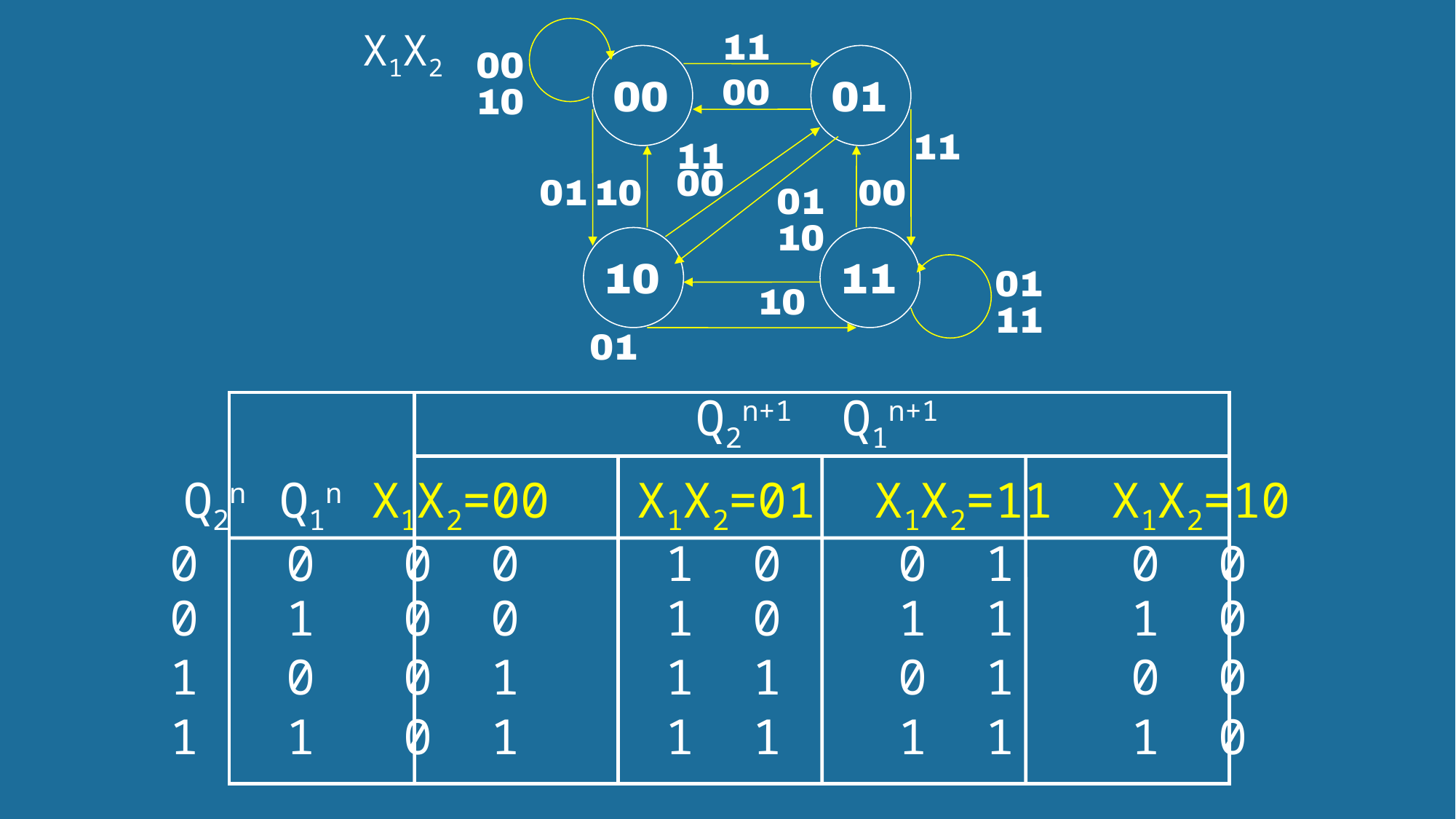

11
X1X2

00

00
00
01
10

11

11

00
01
10
00
01
10

10
11
01

10

11
01

Q2n+1   Q1n+1

Q2n  Q1n X1X2=00   X1X2=01  X1X2=11  X1X2=10
0   0   0  0     1  0    0  1    0  0

0   1   0  0     1  0    1  1    1  0
1   0   0  1     1  1    0  1    0  0
1   1   0  1     1  1    1  1    1  0